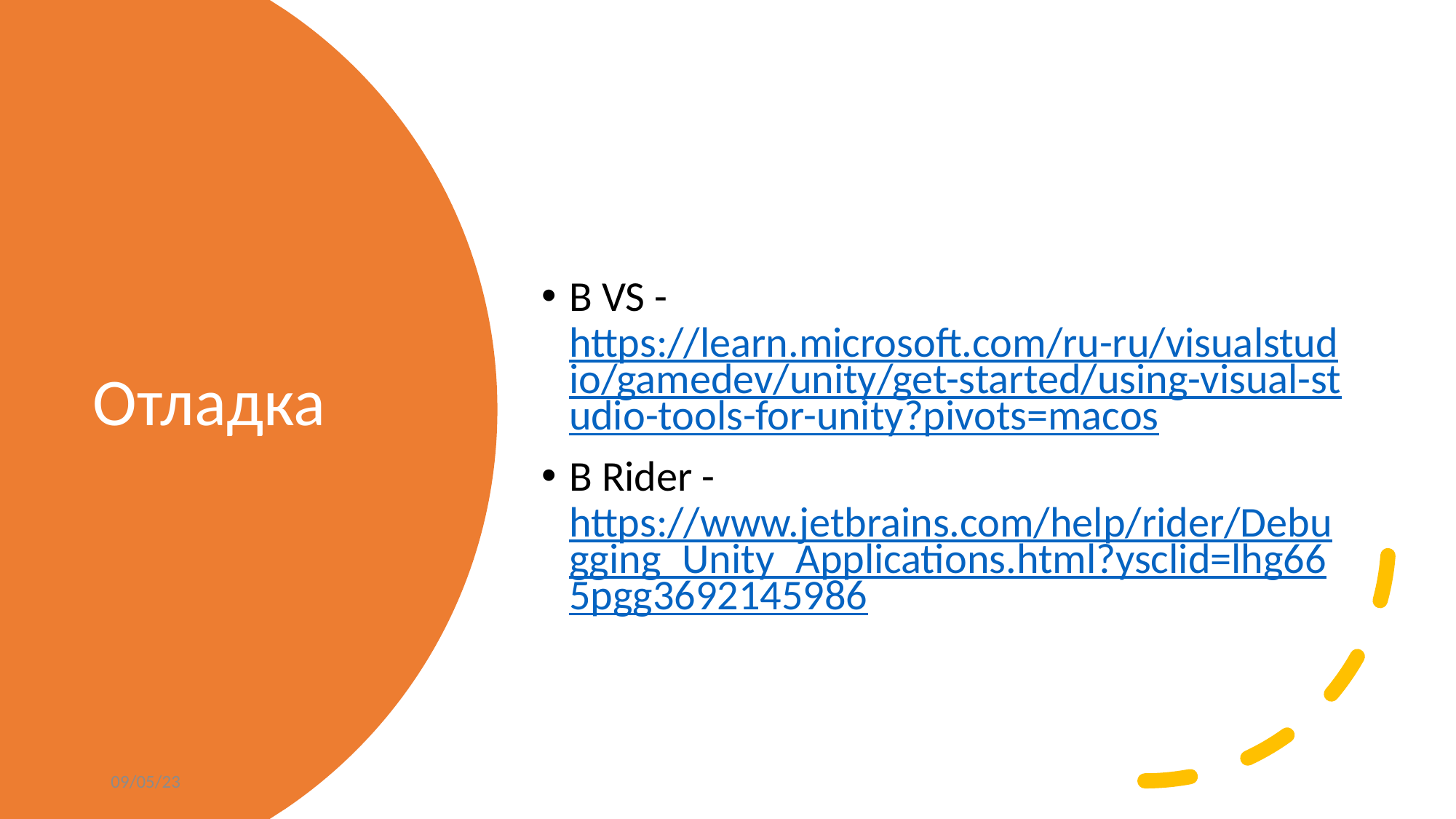

В VS - https://learn.microsoft.com/ru-ru/visualstudio/gamedev/unity/get-started/using-visual-studio-tools-for-unity?pivots=macos
В Rider - https://www.jetbrains.com/help/rider/Debugging_Unity_Applications.html?ysclid=lhg665pgg3692145986

# Отладка

09/05/23
Николаева Анна
11